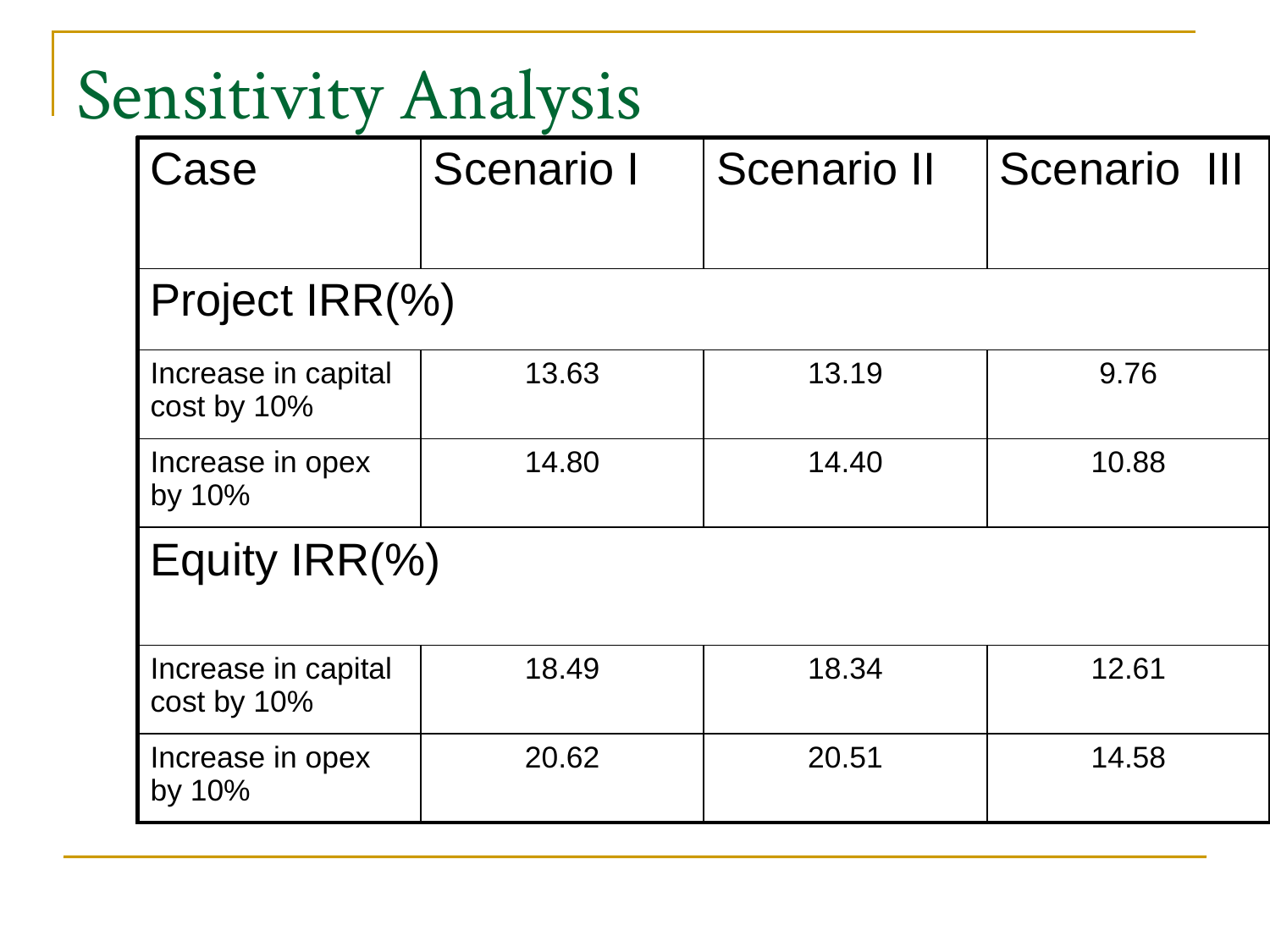

# Sensitivity Analysis
| Case | Scenario I | Scenario II | Scenario III |
| --- | --- | --- | --- |
| Project IRR(%) |  |  |  |
| Increase in capital cost by 10% | 13.63 | 13.19 | 9.76 |
| Increase in opex by 10% | 14.80 | 14.40 | 10.88 |
| Equity IRR(%) |  |  |  |
| Increase in capital cost by 10% | 18.49 | 18.34 | 12.61 |
| Increase in opex by 10% | 20.62 | 20.51 | 14.58 |